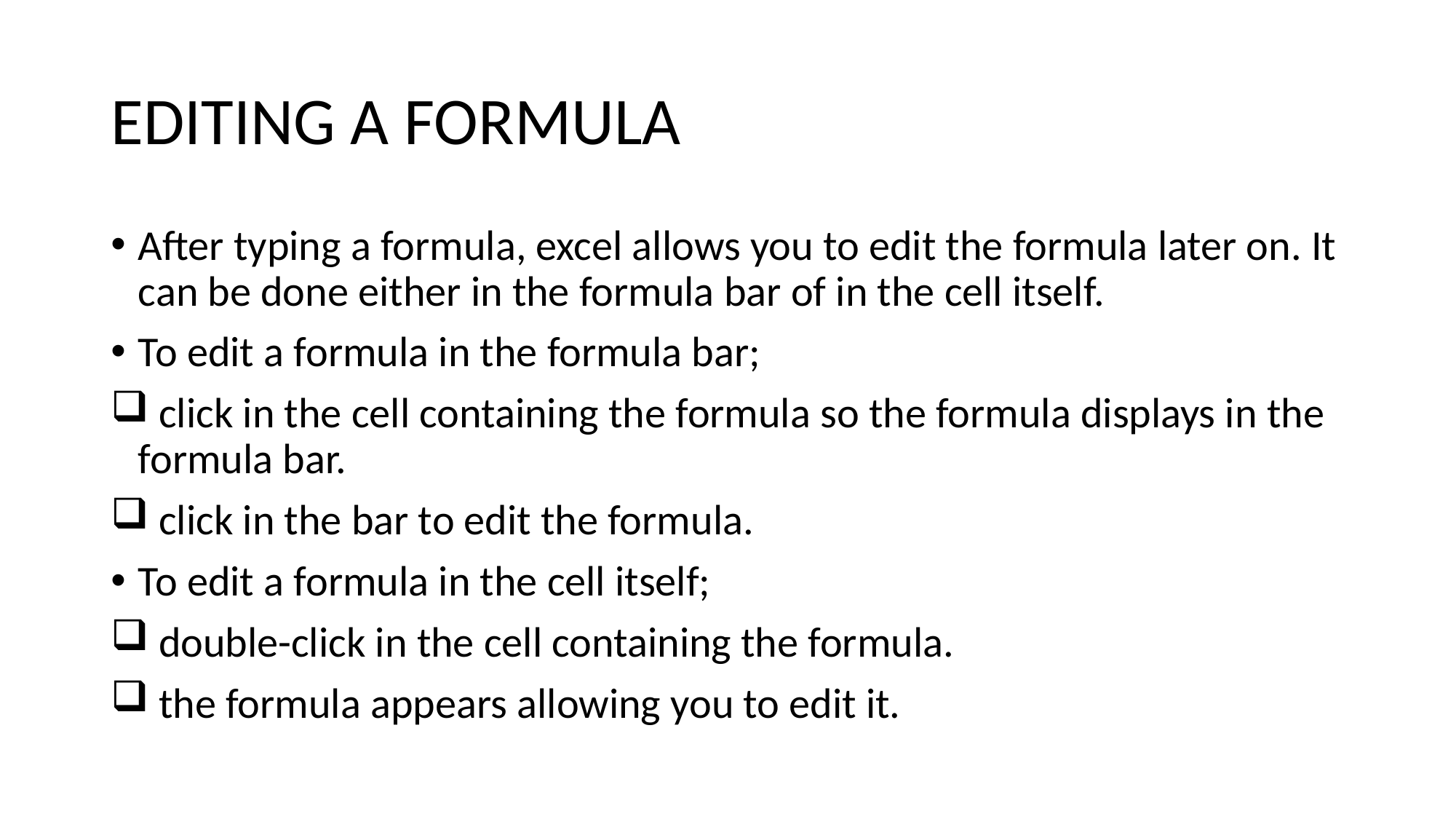

# EDITING A FORMULA
After typing a formula, excel allows you to edit the formula later on. It can be done either in the formula bar of in the cell itself.
To edit a formula in the formula bar;
 click in the cell containing the formula so the formula displays in the formula bar.
 click in the bar to edit the formula.
To edit a formula in the cell itself;
 double-click in the cell containing the formula.
 the formula appears allowing you to edit it.